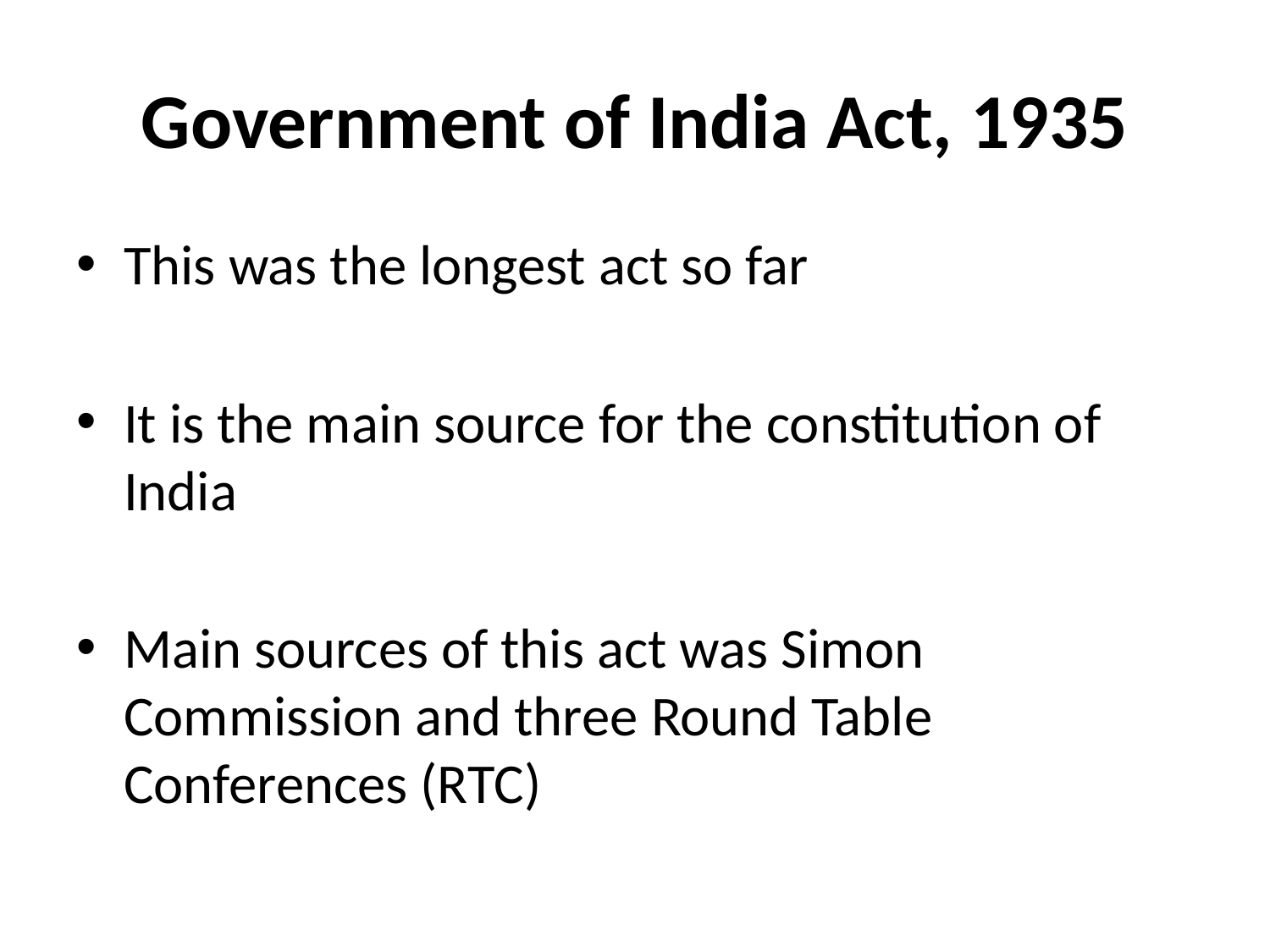

# Government of India Act, 1935
This was the longest act so far

It is the main source for the constitution of India

Main sources of this act was Simon Commission and three Round Table Conferences (RTC)